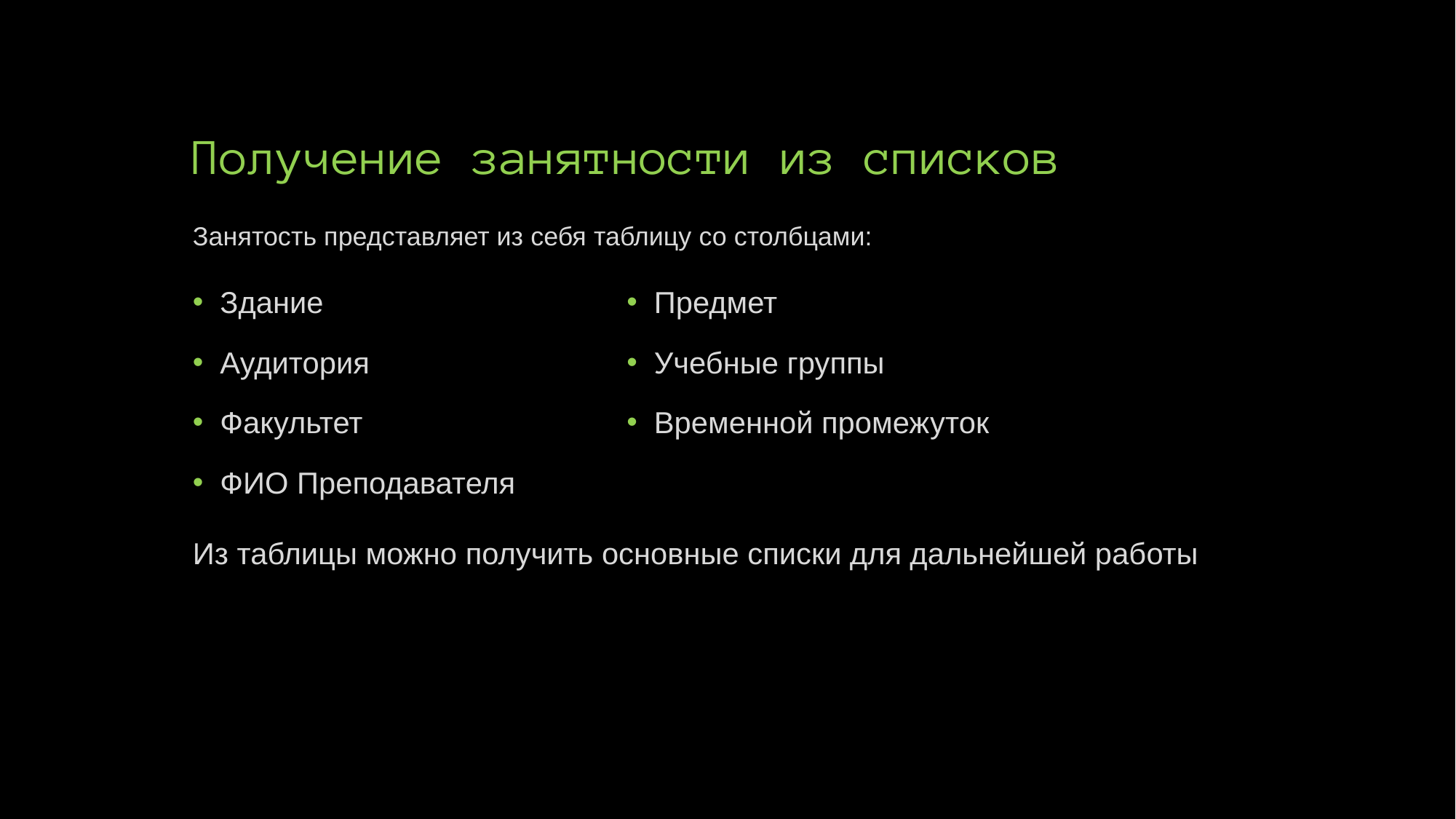

# Получение занятности из списков

Предмет
Учебные группы
Временной промежуток
Занятость представляет из себя таблицу со столбцами:

Здание
Аудитория
Факультет
ФИО Преподавателя
Из таблицы можно получить основные списки для дальнейшей работы